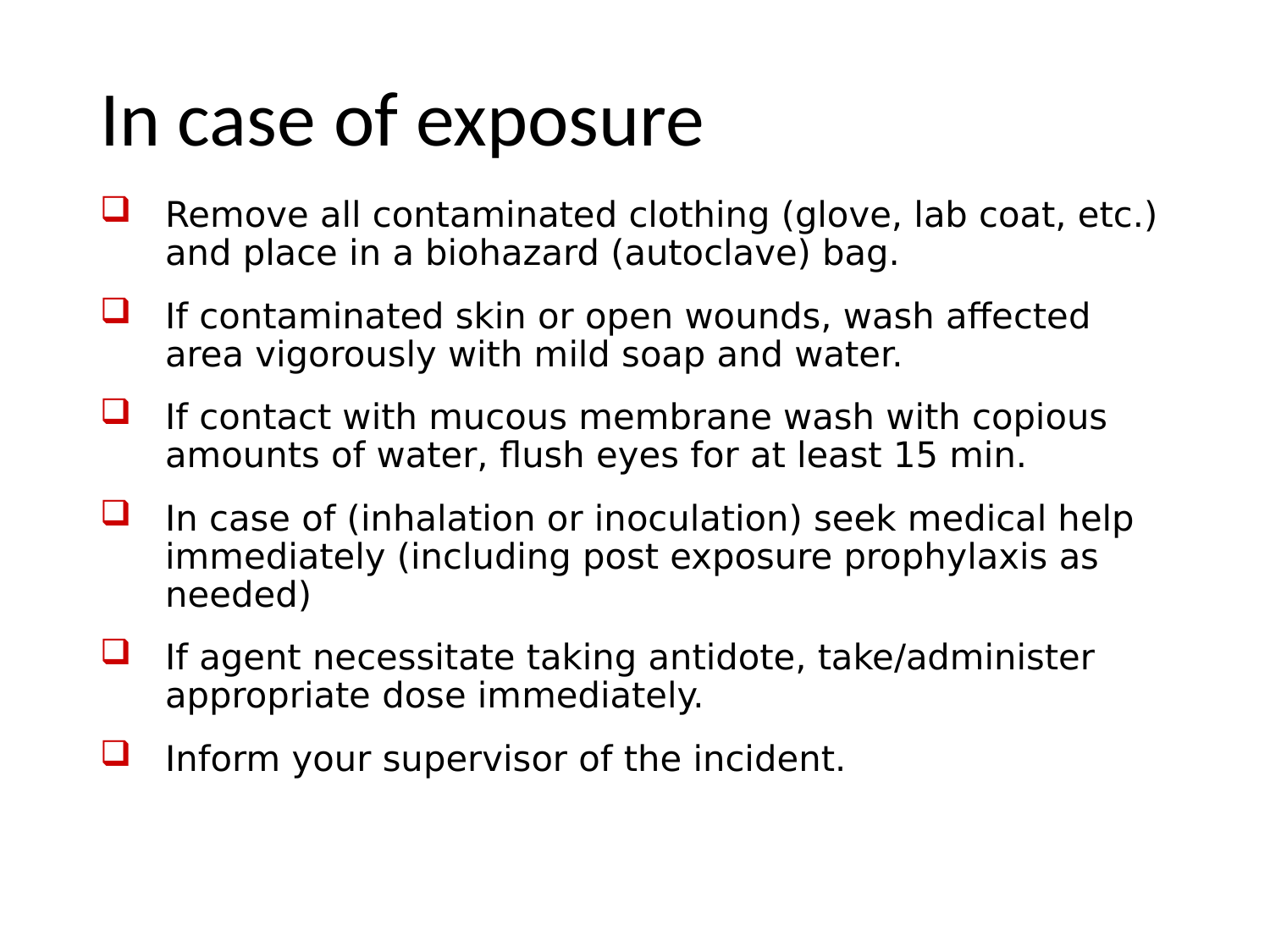

# In case of exposure
Remove all contaminated clothing (glove, lab coat, etc.) and place in a biohazard (autoclave) bag.

If contaminated skin or open wounds, wash affected area vigorously with mild soap and water.

If contact with mucous membrane wash with copious amounts of water, flush eyes for at least 15 min.

In case of (inhalation or inoculation) seek medical help immediately (including post exposure prophylaxis as needed)

If agent necessitate taking antidote, take/administer appropriate dose immediately.

Inform your supervisor of the incident.